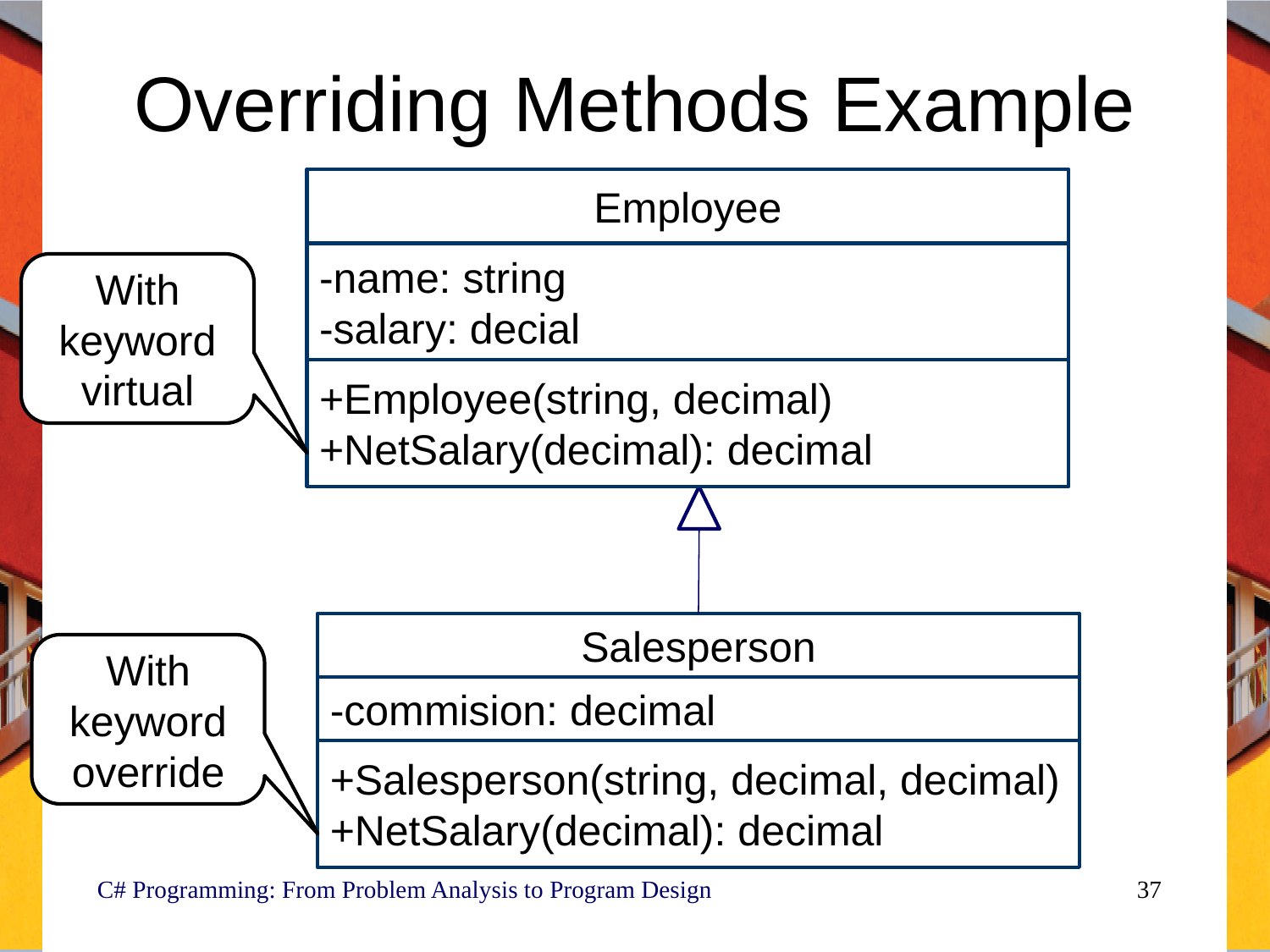

# Overriding Methods Example
Employee
-name: string
-salary: decial
With keyword virtual
+Employee(string, decimal)
+NetSalary(decimal): decimal

Salesperson
With keyword override
-commision: decimal
+Salesperson(string, decimal, decimal)
+NetSalary(decimal): decimal
C# Programming: From Problem Analysis to Program Design

37